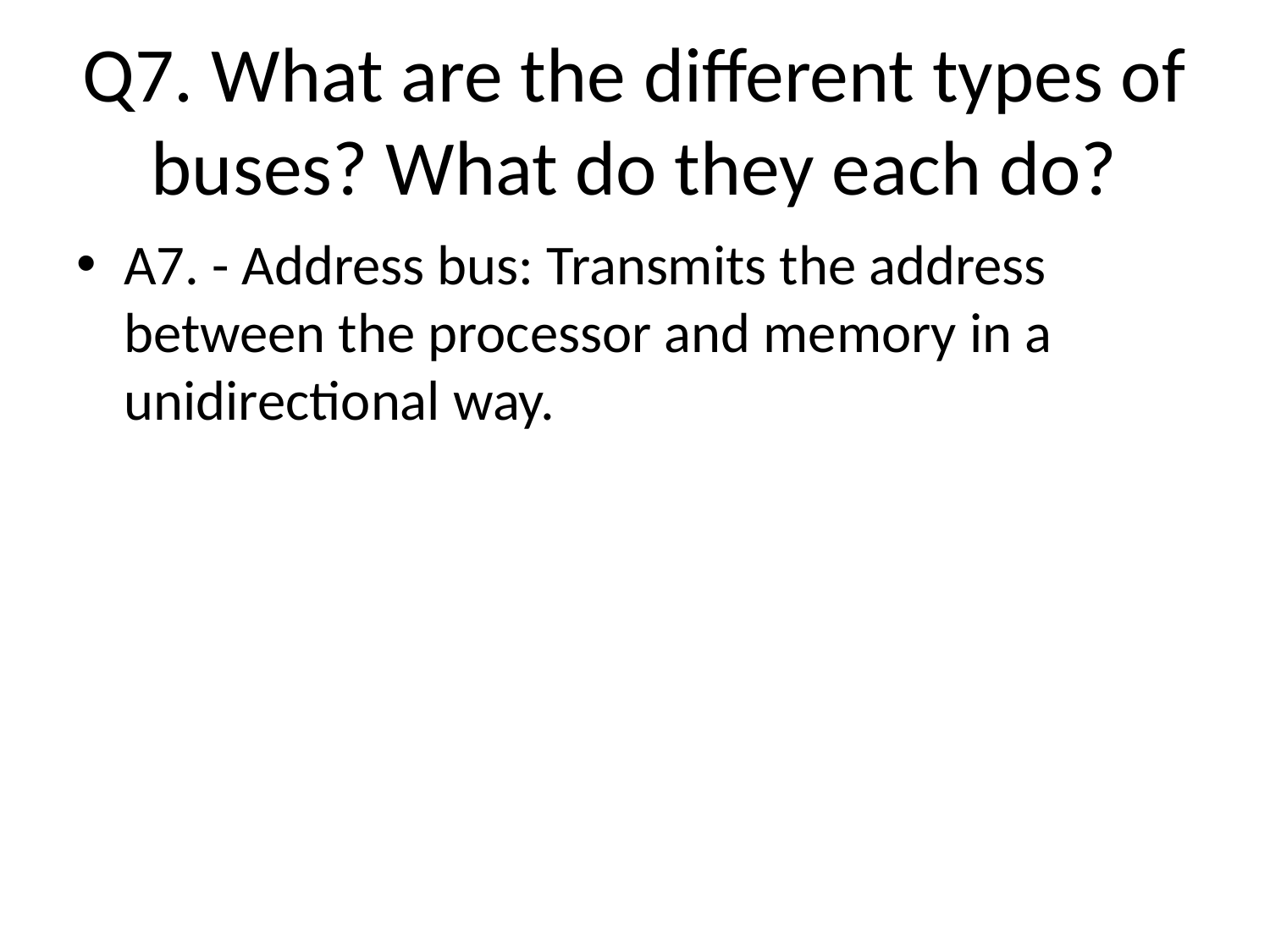

# Q7. What are the different types of buses? What do they each do?
A7. - Address bus: Transmits the address between the processor and memory in a unidirectional way.